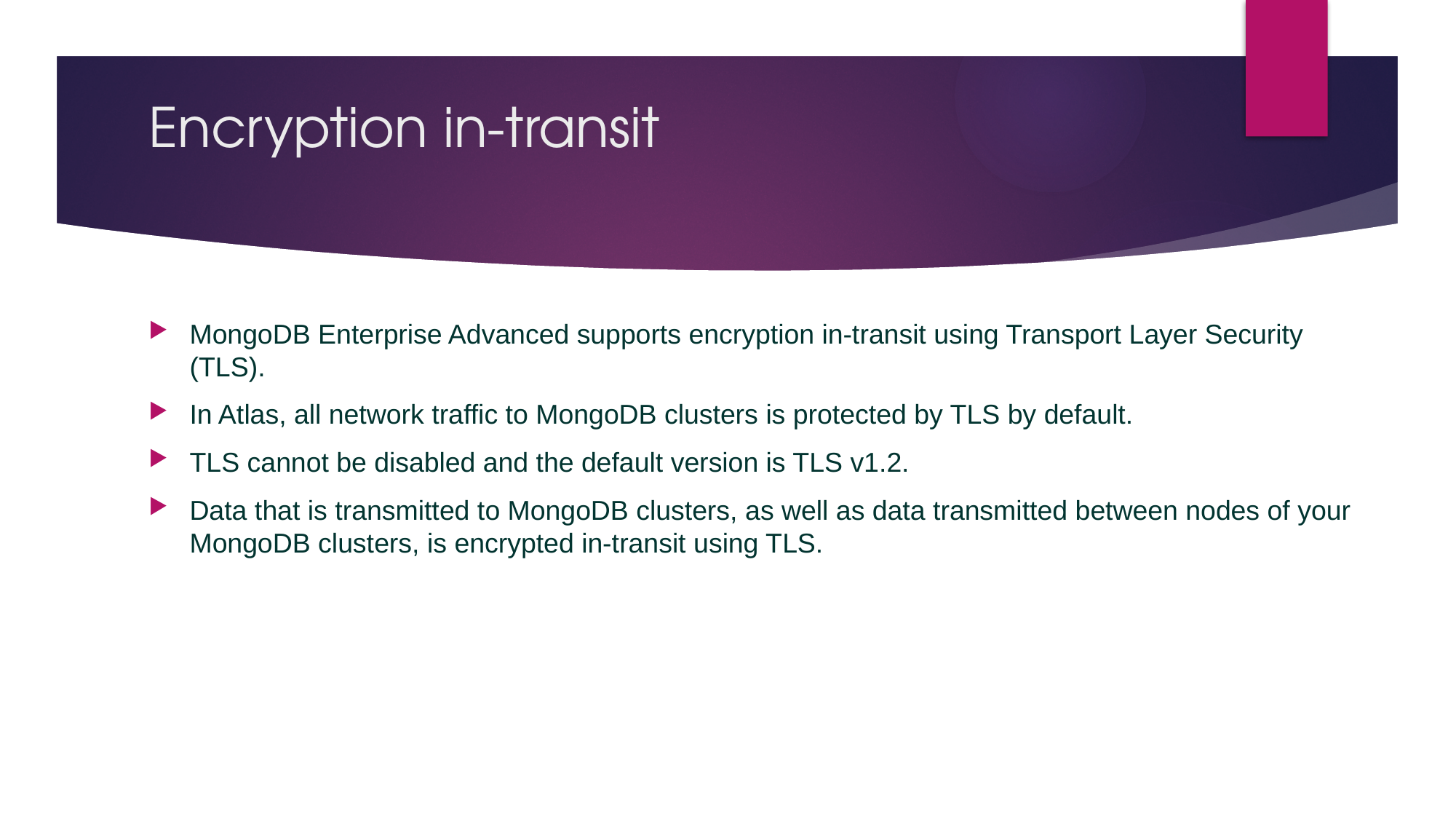

# Encryption in-transit
MongoDB Enterprise Advanced supports encryption in-transit using Transport Layer Security (TLS).
In Atlas, all network traffic to MongoDB clusters is protected by TLS by default.
TLS cannot be disabled and the default version is TLS v1.2.
Data that is transmitted to MongoDB clusters, as well as data transmitted between nodes of your MongoDB clusters, is encrypted in-transit using TLS.